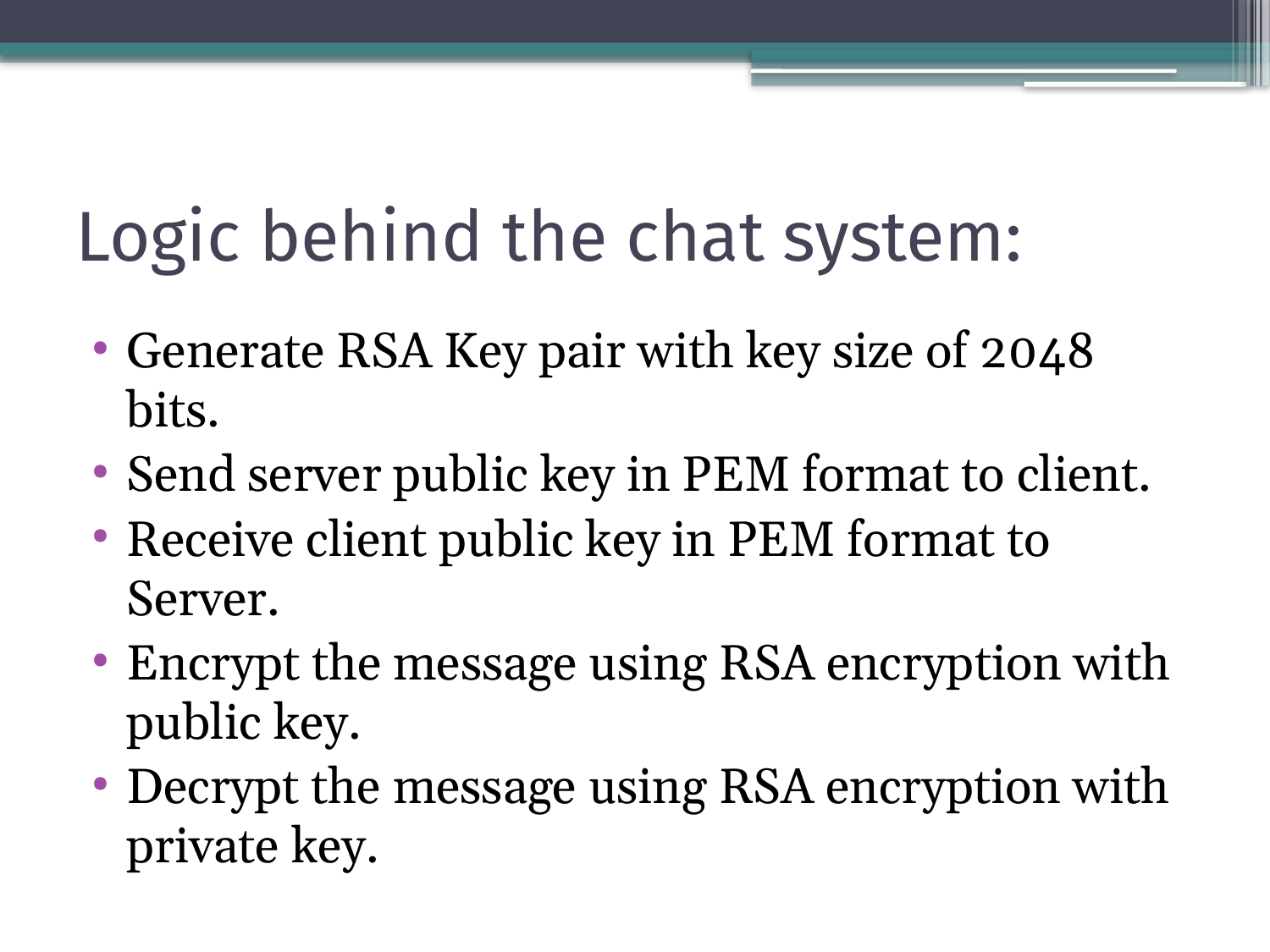

# Logic behind the chat system:
Generate RSA Key pair with key size of 2048 bits.
Send server public key in PEM format to client.
Receive client public key in PEM format to Server.
Encrypt the message using RSA encryption with public key.
Decrypt the message using RSA encryption with private key.